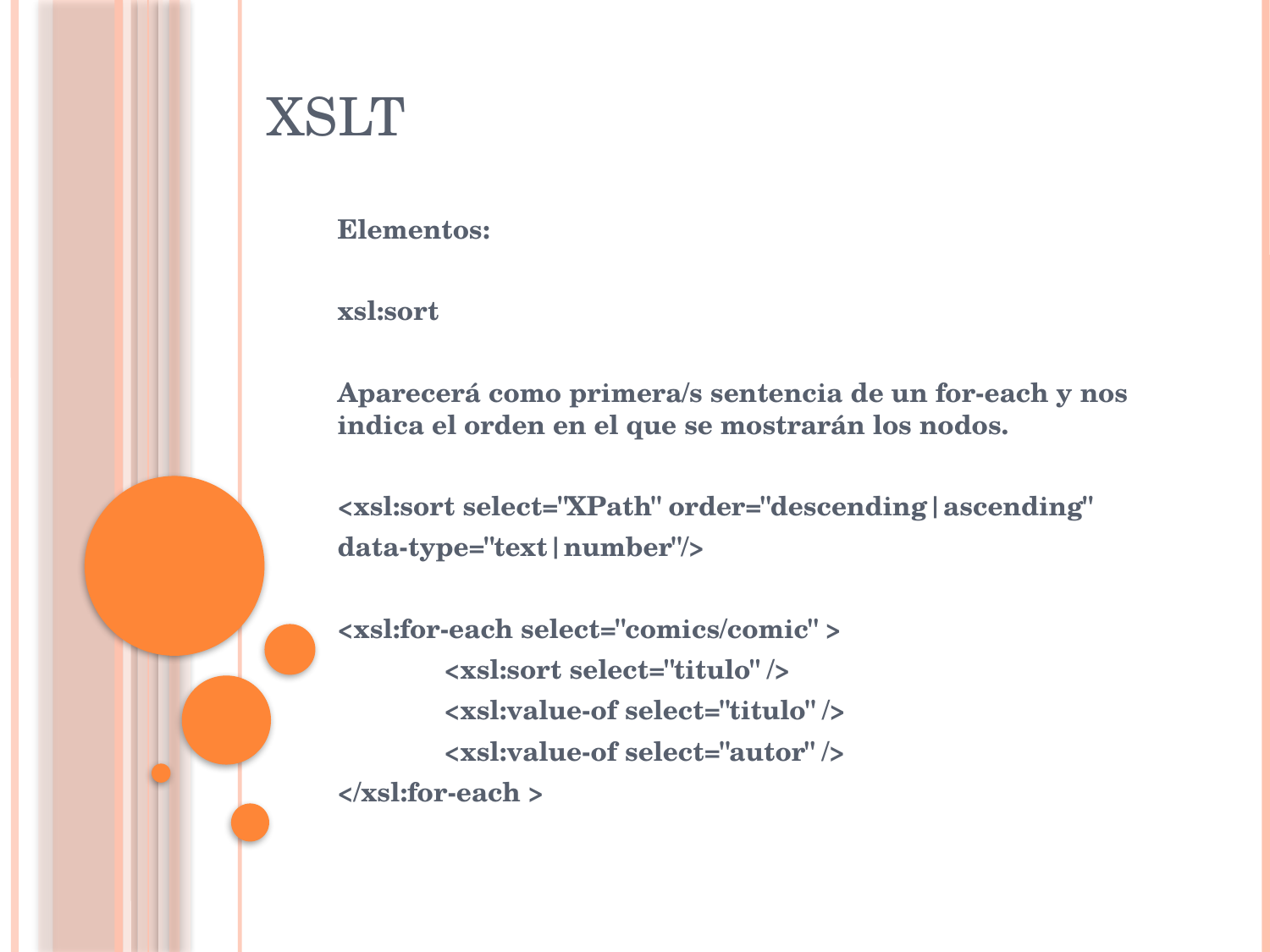

# XSLT
Elementos:

xsl:sort

Aparecerá como primera/s sentencia de un for-each y nos indica el orden en el que se mostrarán los nodos.

<xsl:sort select="XPath" order="descending|ascending"
data-type="text|number"/>

<xsl:for-each select="comics/comic" >
	<xsl:sort select="titulo" />
	<xsl:value-of select="titulo" />
	<xsl:value-of select="autor" />
</xsl:for-each >